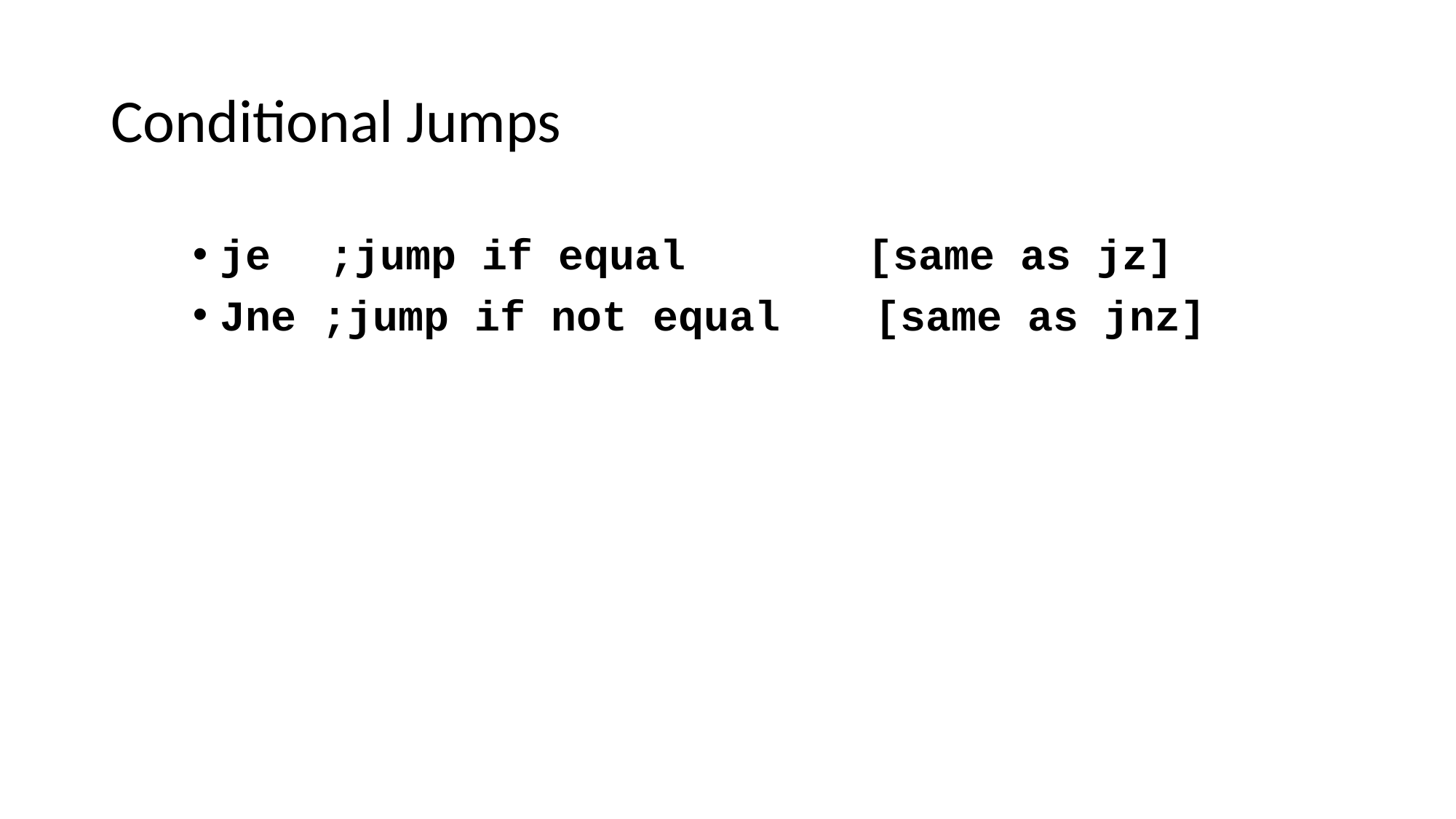

# Conditional Jumps
je	;jump if equal	    [same as jz]
Jne ;jump if not equal	[same as jnz]